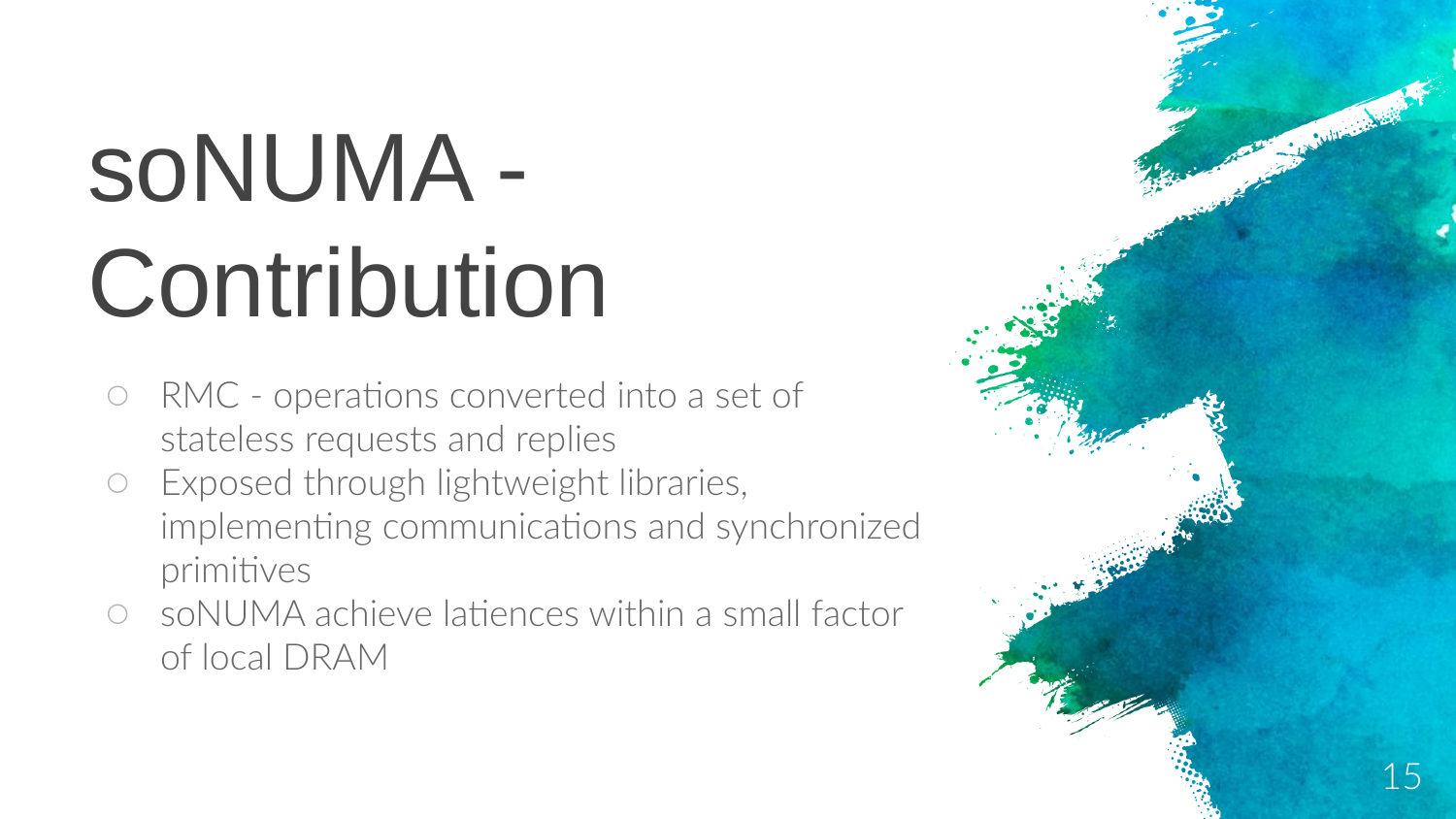

# soNUMA - Contribution
RMC - operations converted into a set of stateless requests and replies
Exposed through lightweight libraries, implementing communications and synchronized primitives
soNUMA achieve latiences within a small factor of local DRAM

15